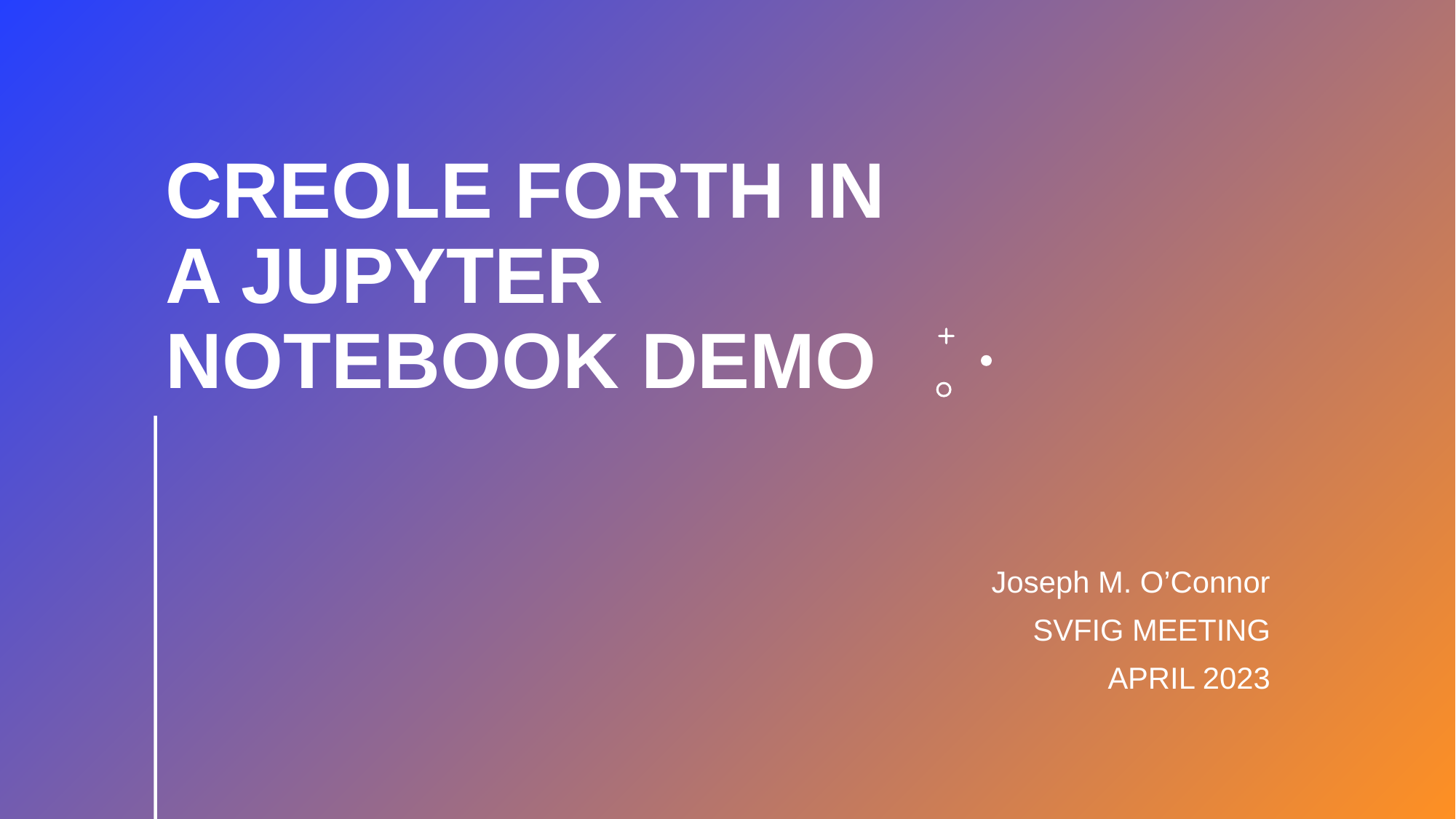

# Creole Forth in a jupyter  notebook demo
Joseph M. O’Connor
SVFIG MEETING
APRIL 2023